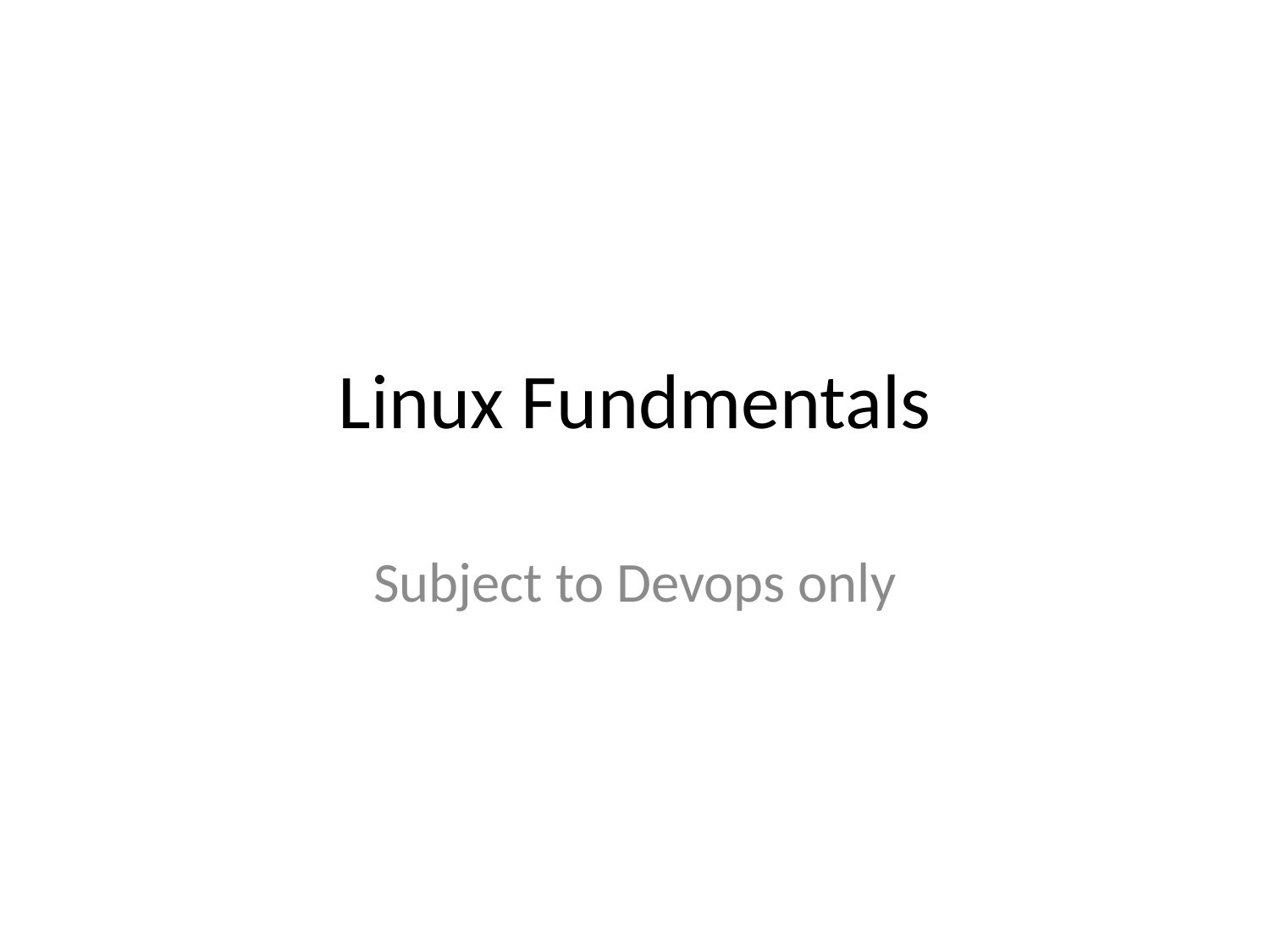

# Linux Fundmentals
Subject to Devops only